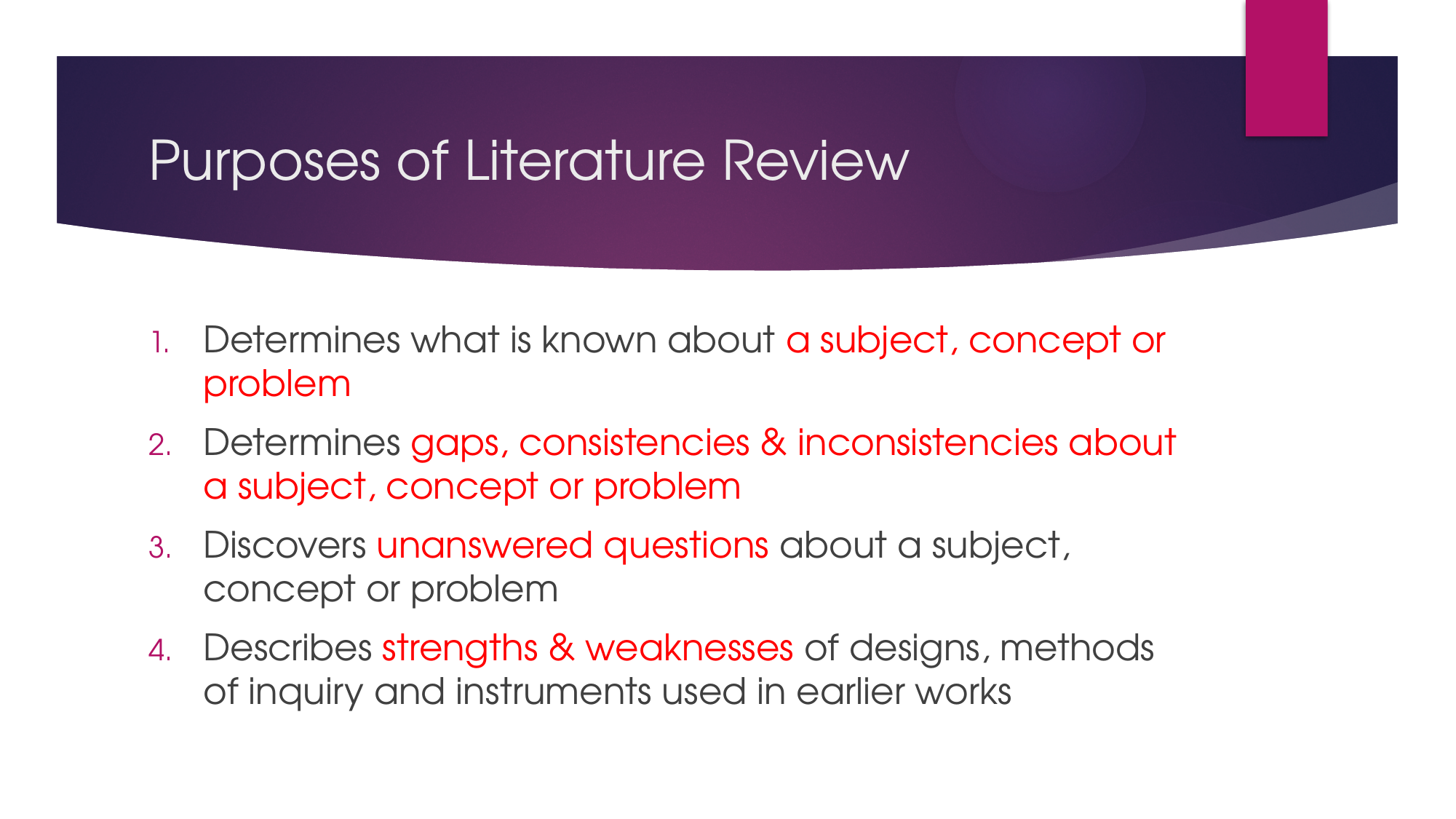

# Purposes of Literature Review
Determines what is known about a subject, concept or problem
Determines gaps, consistencies & inconsistencies about a subject, concept or problem
Discovers unanswered questions about a subject, concept or problem
Describes strengths & weaknesses of designs, methods of inquiry and instruments used in earlier works